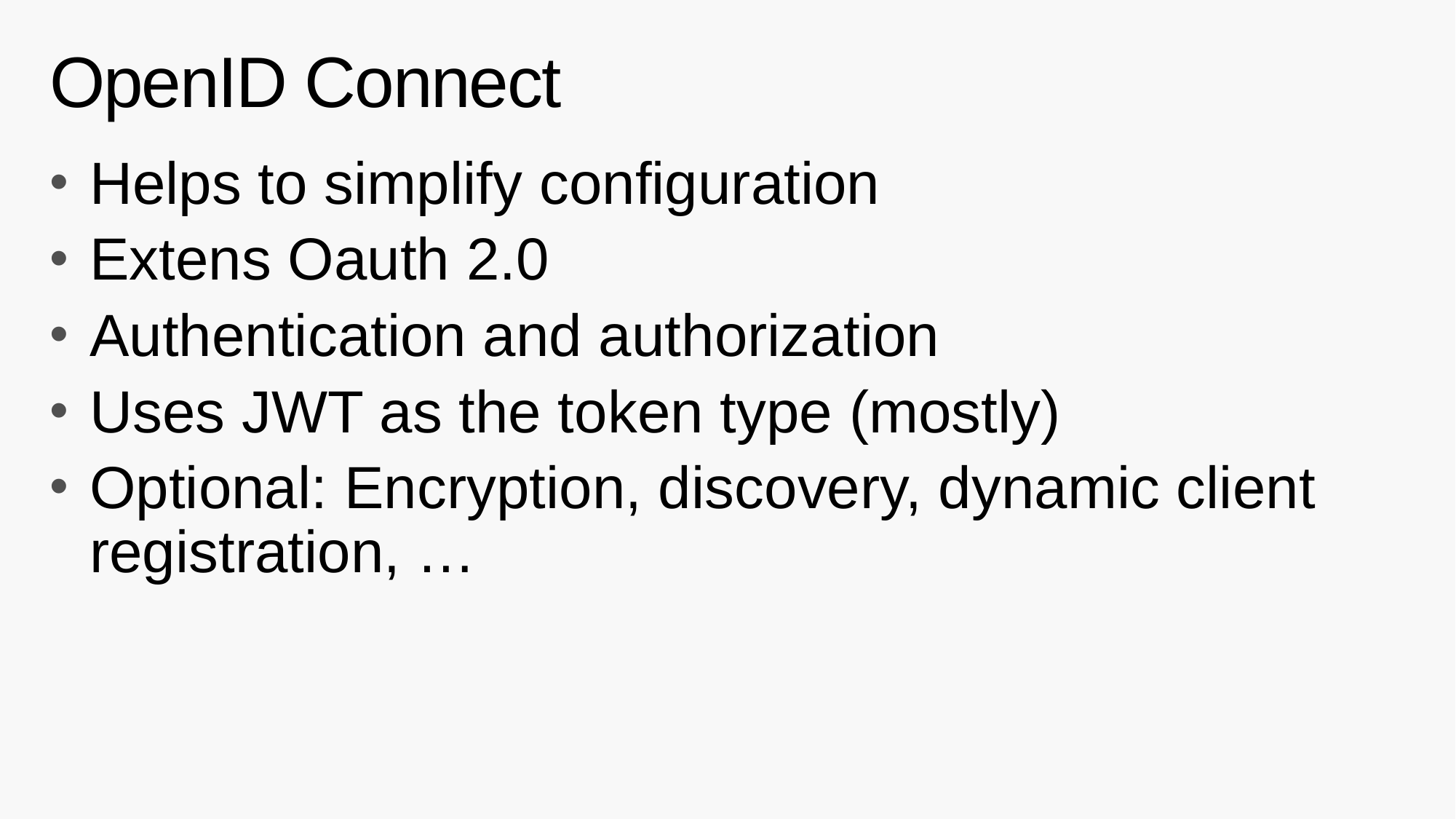

# OpenID Connect
Helps to simplify configuration
Extens Oauth 2.0
Authentication and authorization
Uses JWT as the token type (mostly)
Optional: Encryption, discovery, dynamic client registration, …